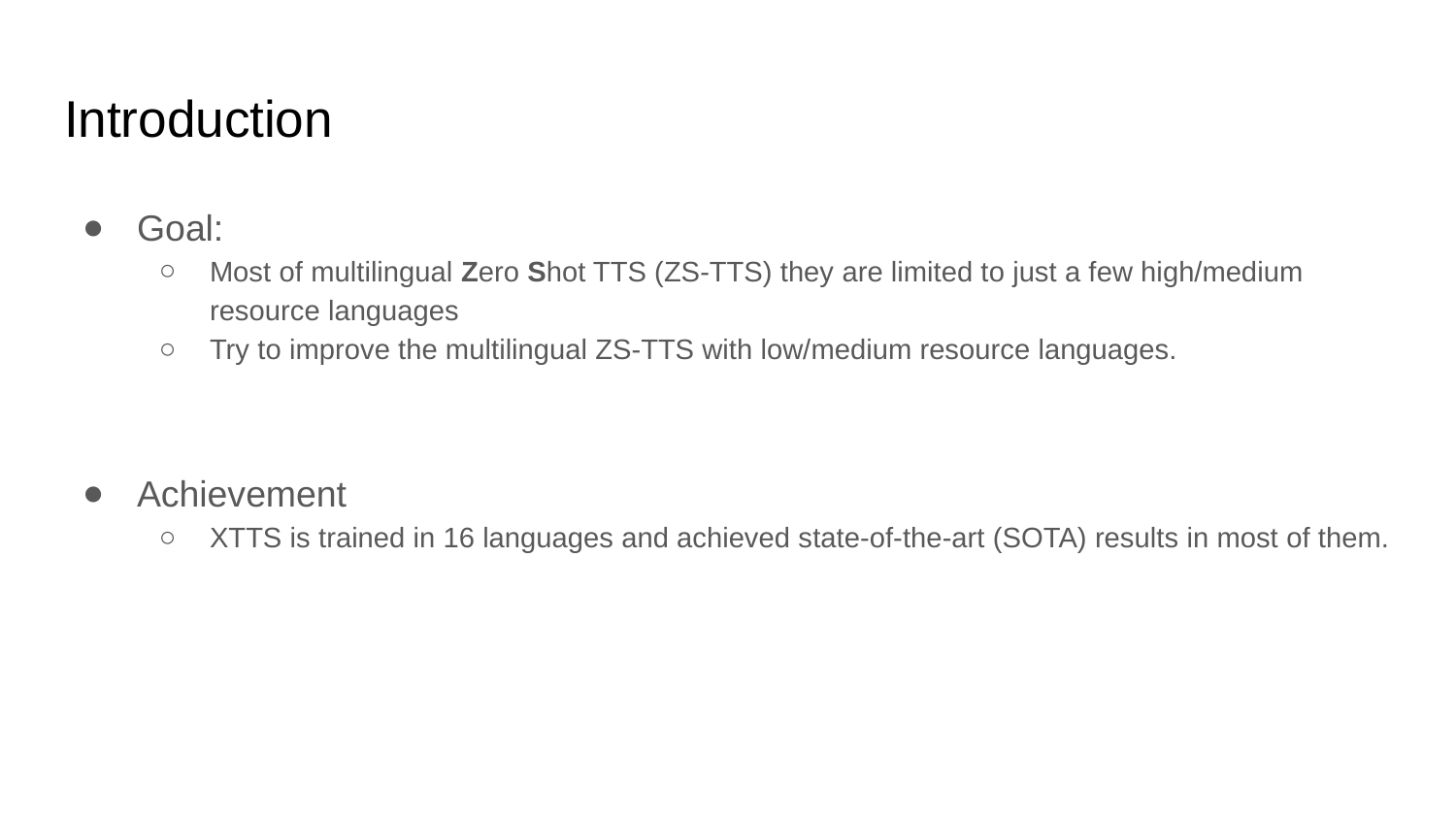

# Introduction
Goal:
Most of multilingual Zero Shot TTS (ZS-TTS) they are limited to just a few high/medium resource languages
Try to improve the multilingual ZS-TTS with low/medium resource languages.

Achievement
XTTS is trained in 16 languages and achieved state-of-the-art (SOTA) results in most of them.